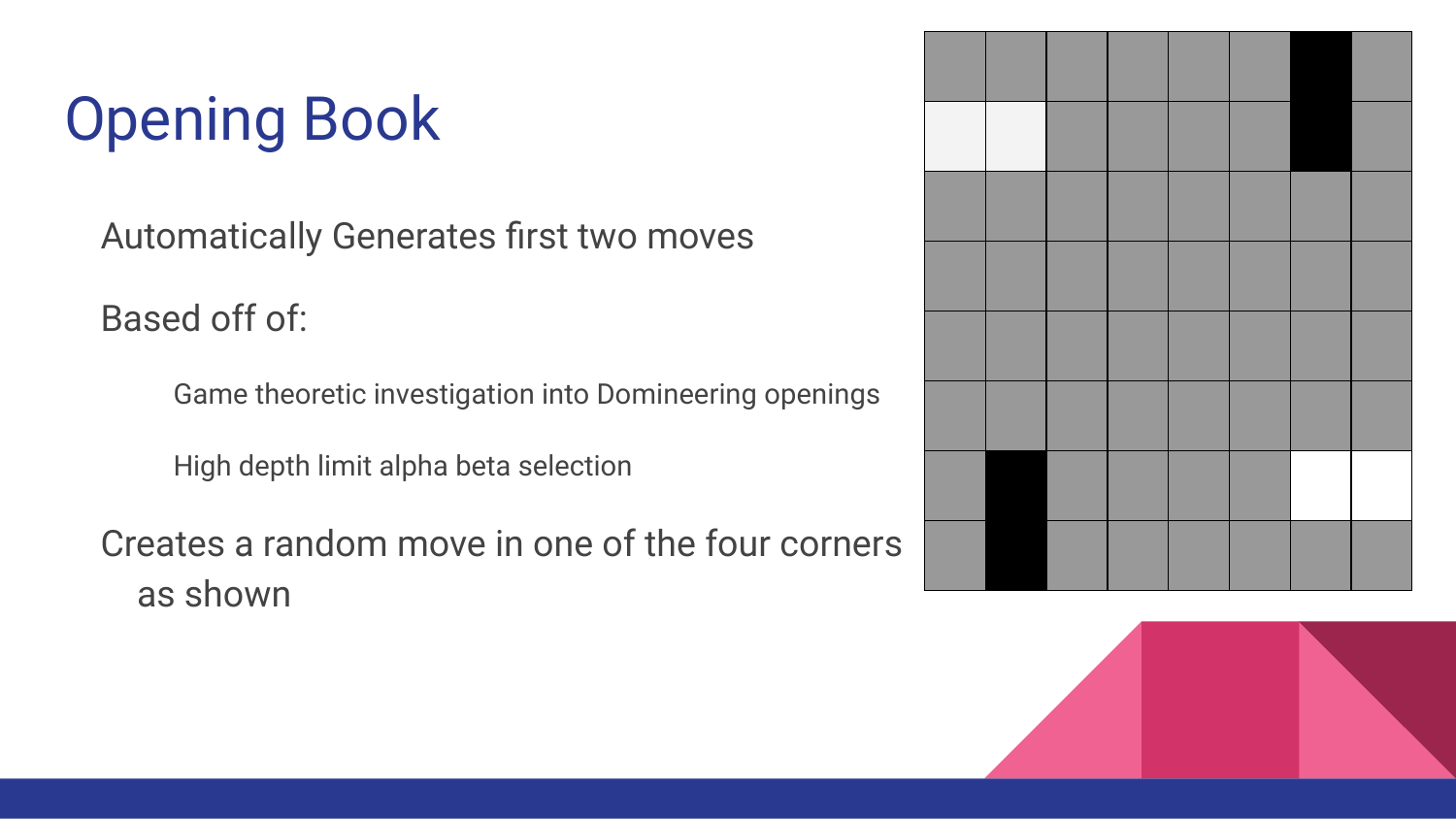

|  |  |  |  |  |  |  |  |
| --- | --- | --- | --- | --- | --- | --- | --- |
|  |  |  |  |  |  |  |  |
|  |  |  |  |  |  |  |  |
|  |  |  |  |  |  |  |  |
|  |  |  |  |  |  |  |  |
|  |  |  |  |  |  |  |  |
|  |  |  |  |  |  |  |  |
|  |  |  |  |  |  |  |  |
# Opening Book
Automatically Generates first two moves
Based off of:
Game theoretic investigation into Domineering openings
High depth limit alpha beta selection
Creates a random move in one of the four corners as shown